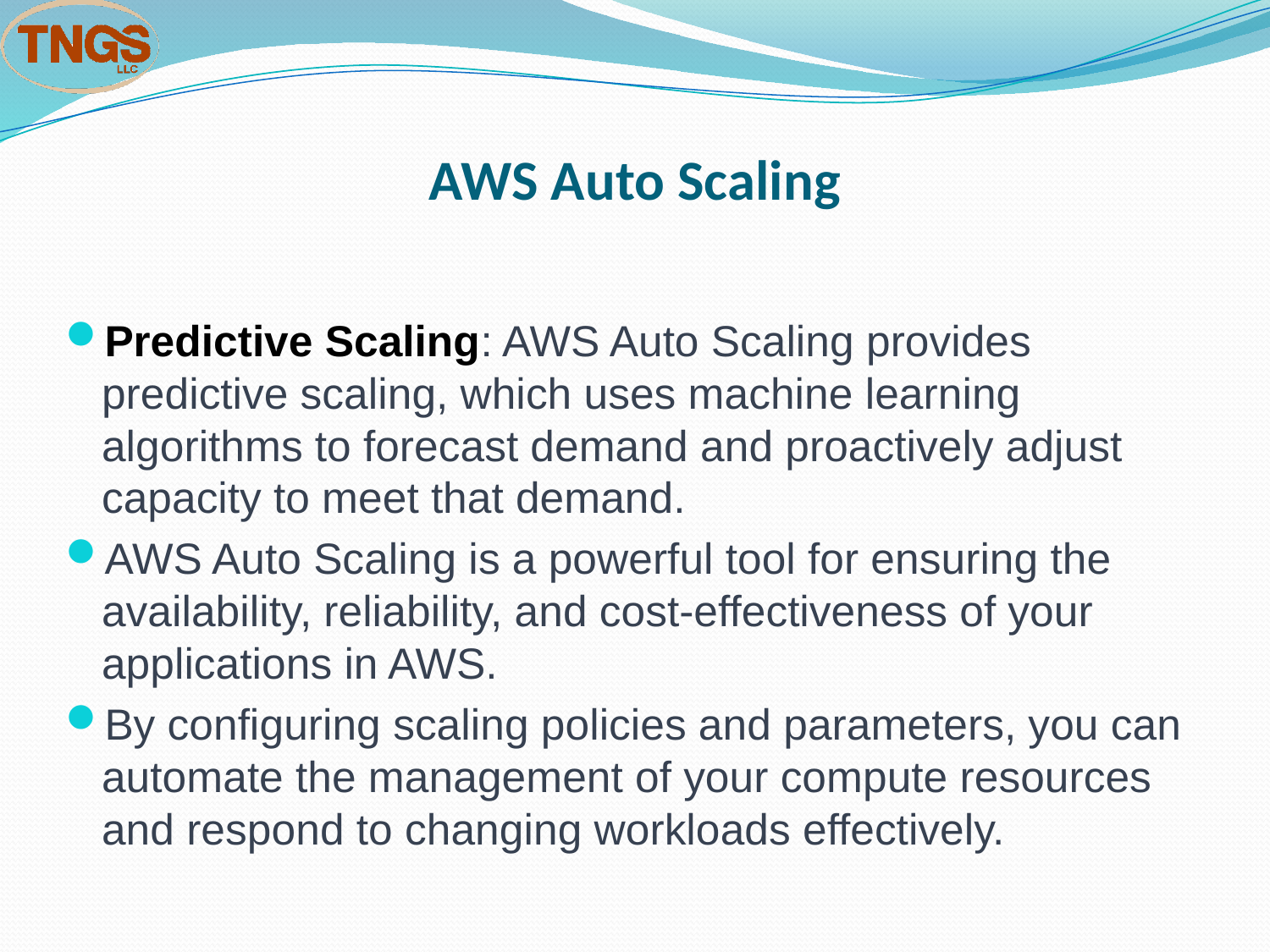

# AWS Auto Scaling
Predictive Scaling: AWS Auto Scaling provides predictive scaling, which uses machine learning algorithms to forecast demand and proactively adjust capacity to meet that demand.
AWS Auto Scaling is a powerful tool for ensuring the availability, reliability, and cost-effectiveness of your applications in AWS.
By configuring scaling policies and parameters, you can automate the management of your compute resources and respond to changing workloads effectively.